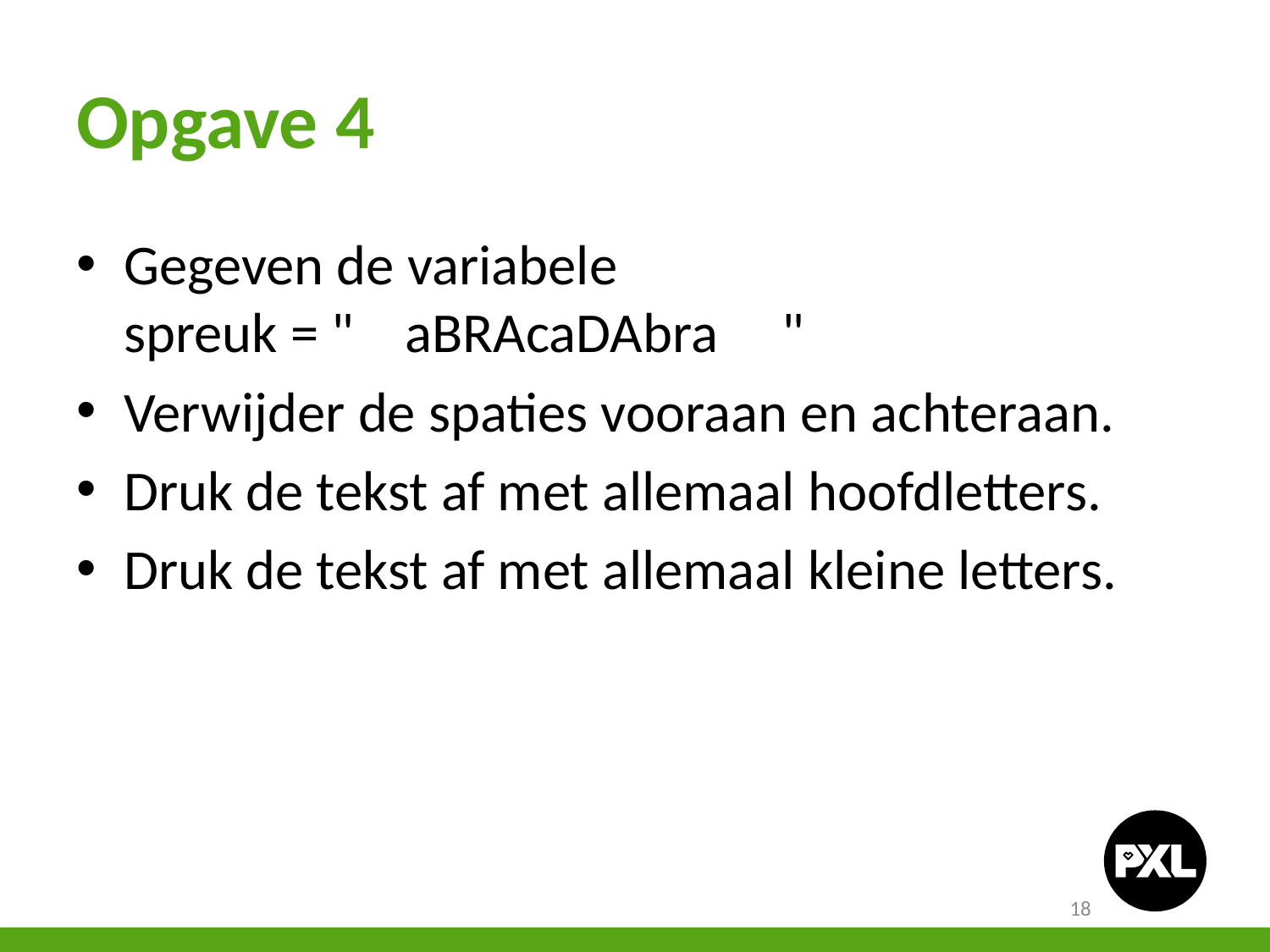

# Opgave 4
Gegeven de variabele
spreuk = "    aBRAcaDAbra     "
Verwijder de spaties vooraan en achteraan.
Druk de tekst af met allemaal hoofdletters.
Druk de tekst af met allemaal kleine letters.

18